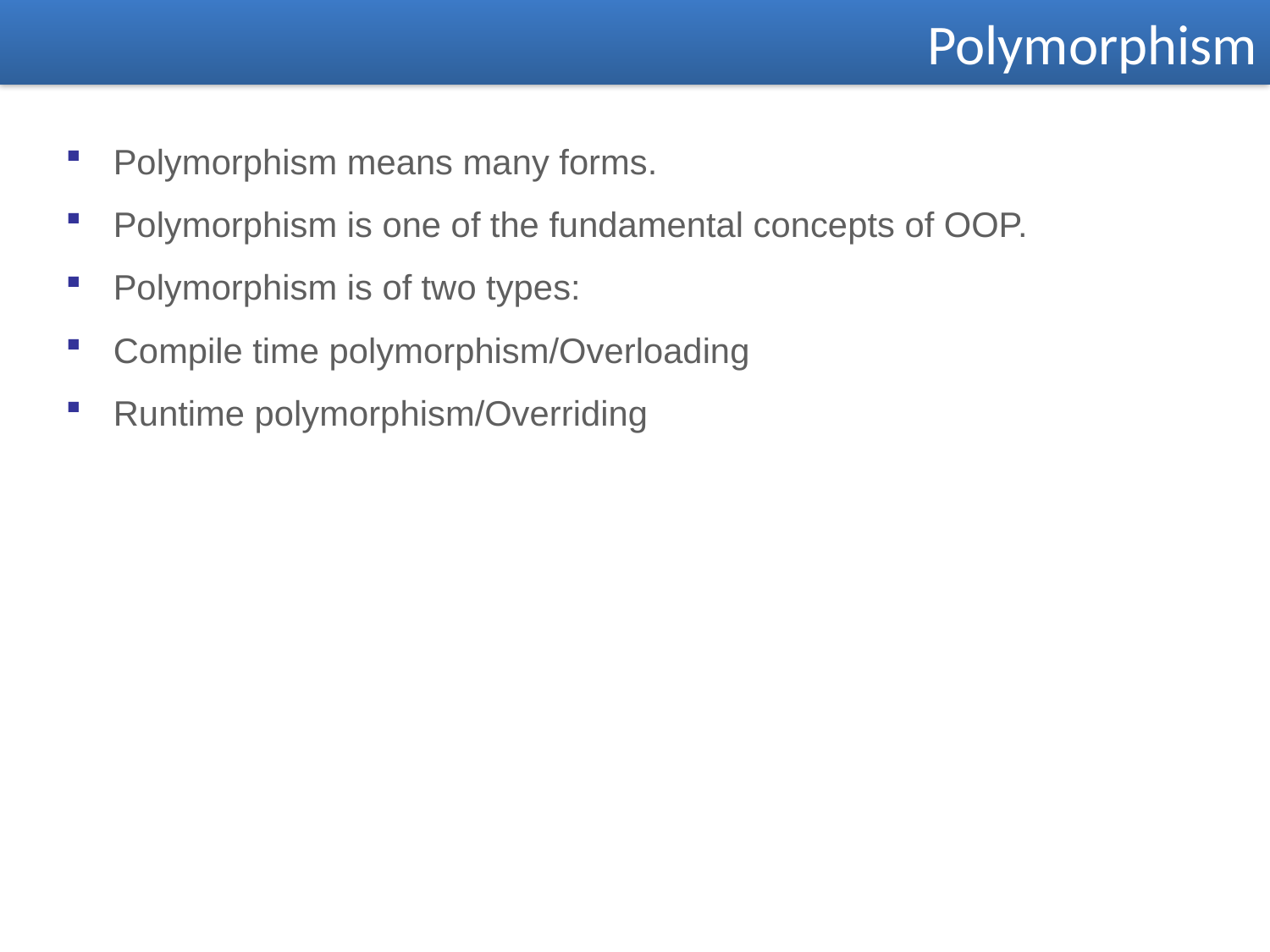

Polymorphism
Polymorphism means many forms.
Polymorphism is one of the fundamental concepts of OOP.
Polymorphism is of two types:
Compile time polymorphism/Overloading
Runtime polymorphism/Overriding